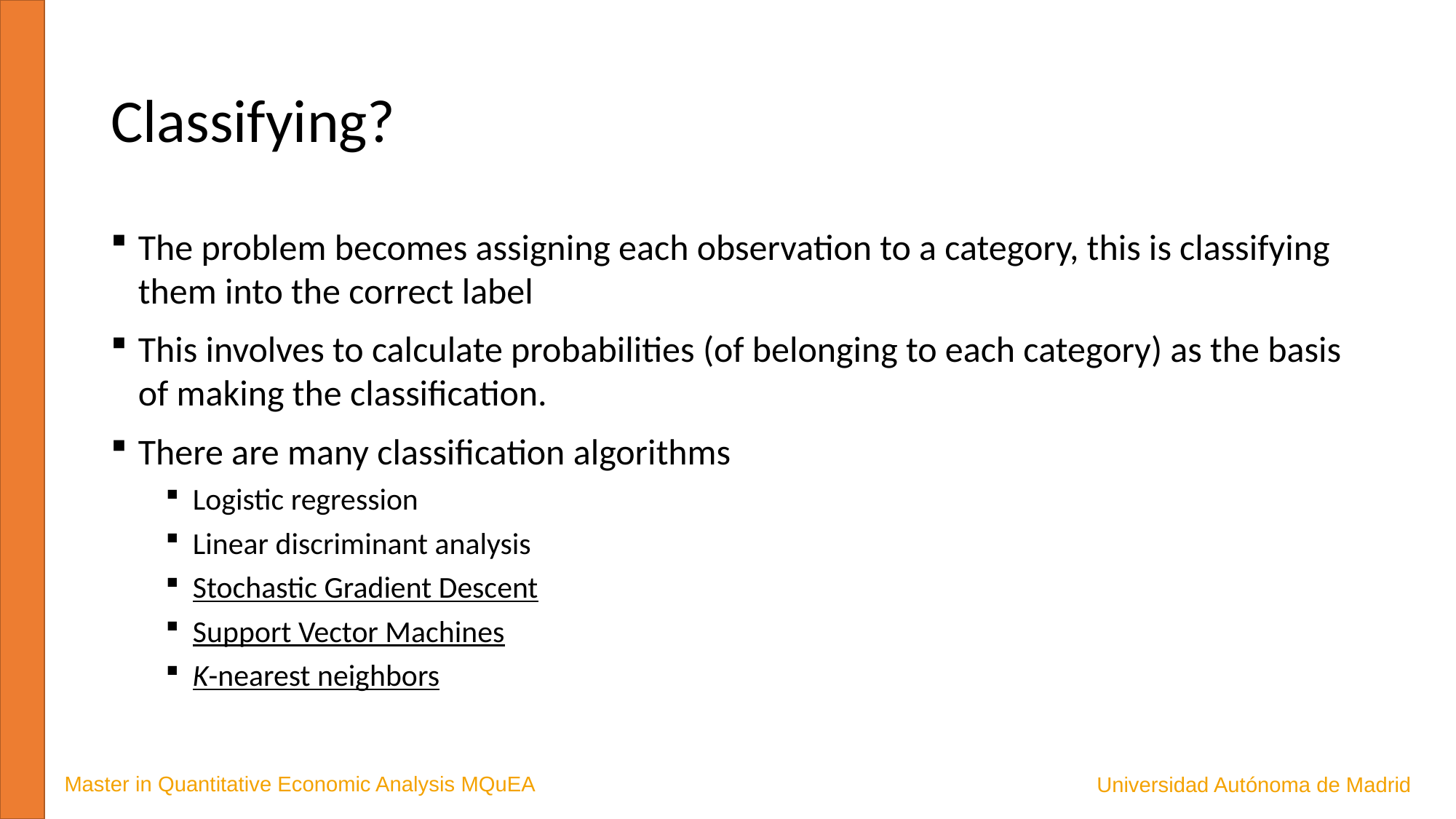

# Classifying?
The problem becomes assigning each observation to a category, this is classifying them into the correct label
This involves to calculate probabilities (of belonging to each category) as the basis of making the classification.
There are many classification algorithms
Logistic regression
Linear discriminant analysis
Stochastic Gradient Descent
Support Vector Machines
K-nearest neighbors
Master in Quantitative Economic Analysis MQuEA
Universidad Autónoma de Madrid